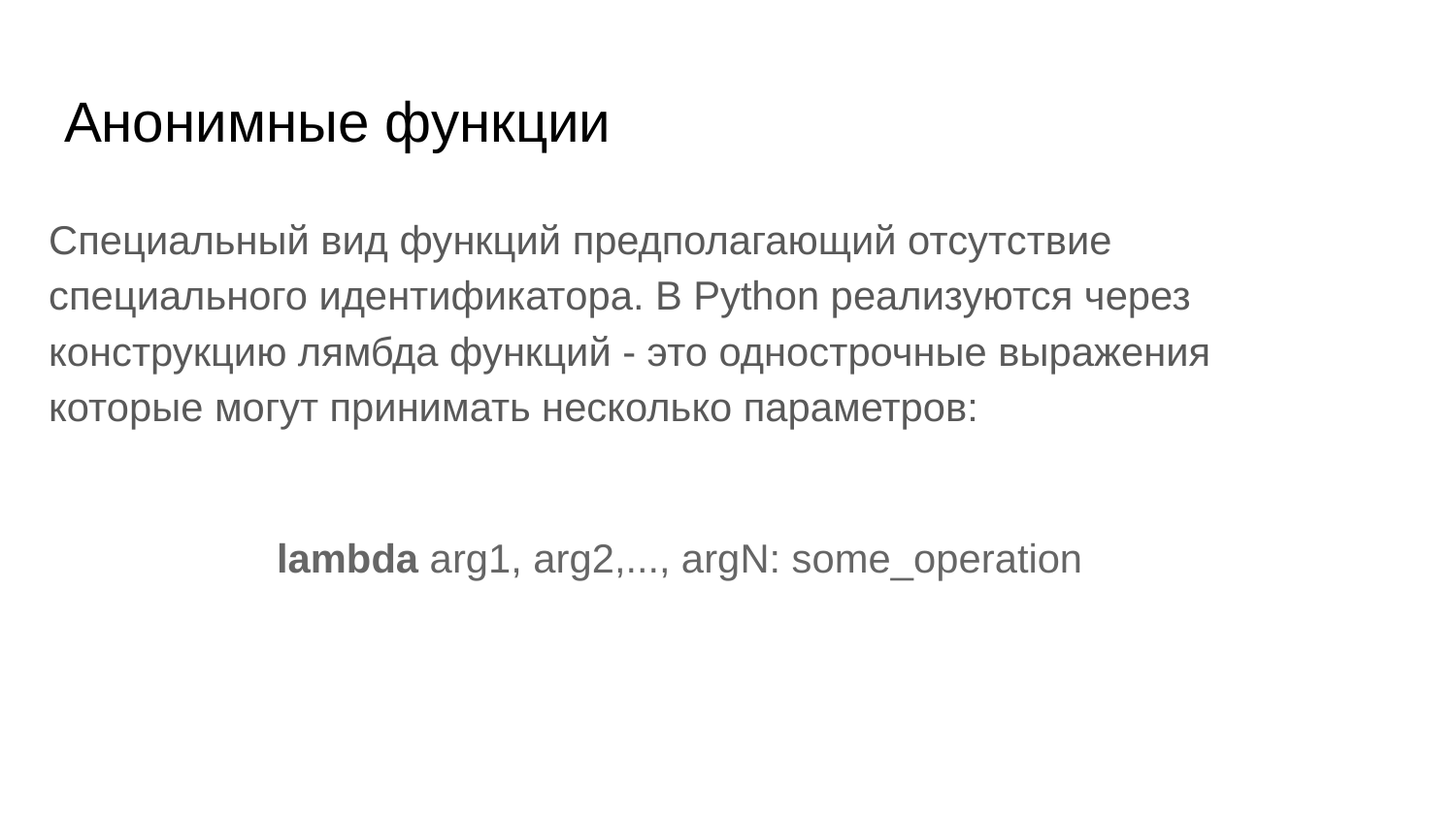

# Анонимные функции
Специальный вид функций предполагающий отсутствие специального идентификатора. В Python реализуются через конструкцию лямбда функций - это однострочные выражения которые могут принимать несколько параметров:
lambda arg1, arg2,..., argN: some_operation